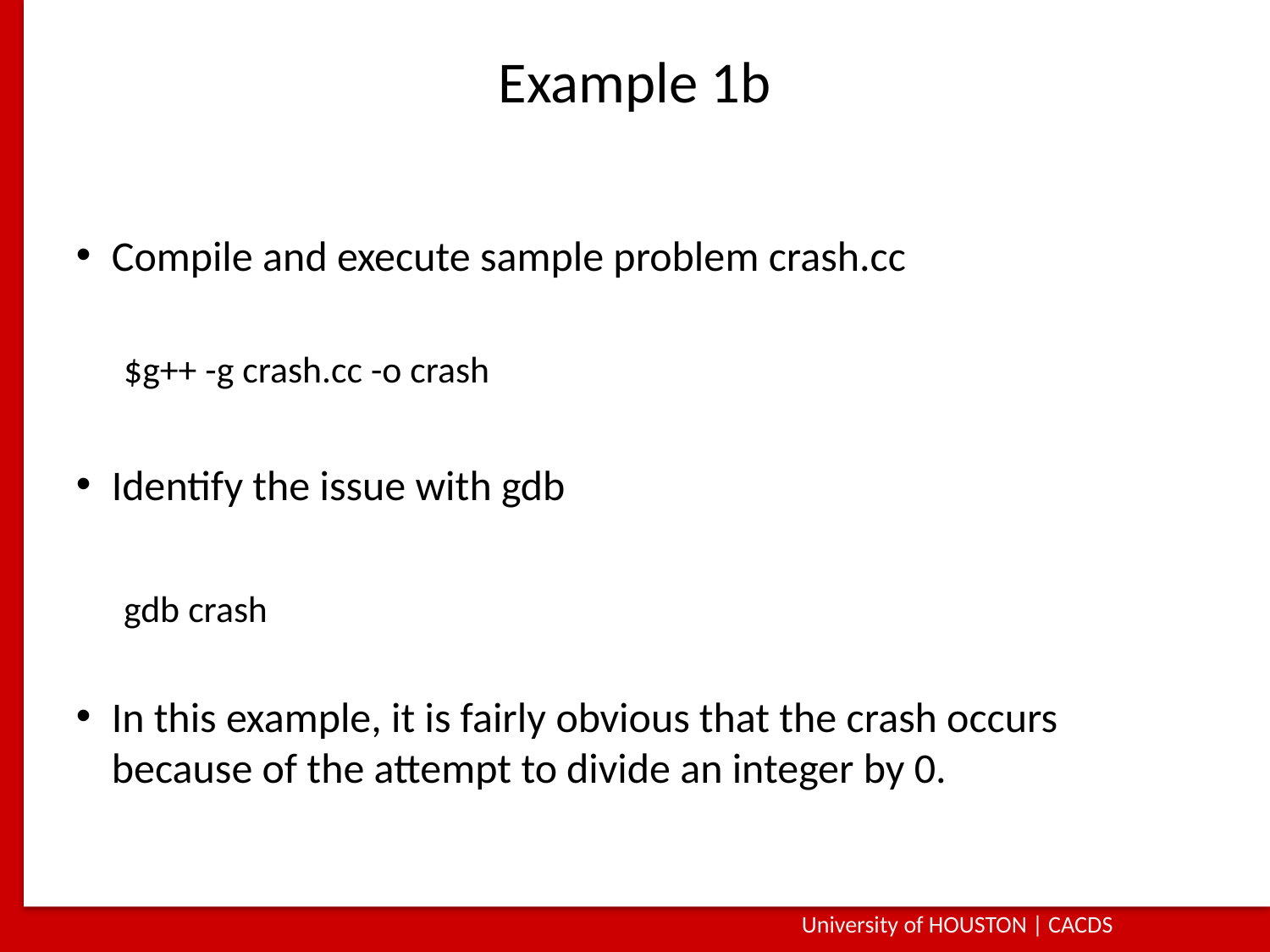

# Example 1b
Compile and execute sample problem crash.cc

$g++ -g crash.cc -o crash

Identify the issue with gdb

gdb crash

In this example, it is fairly obvious that the crash occurs because of the attempt to divide an integer by 0.